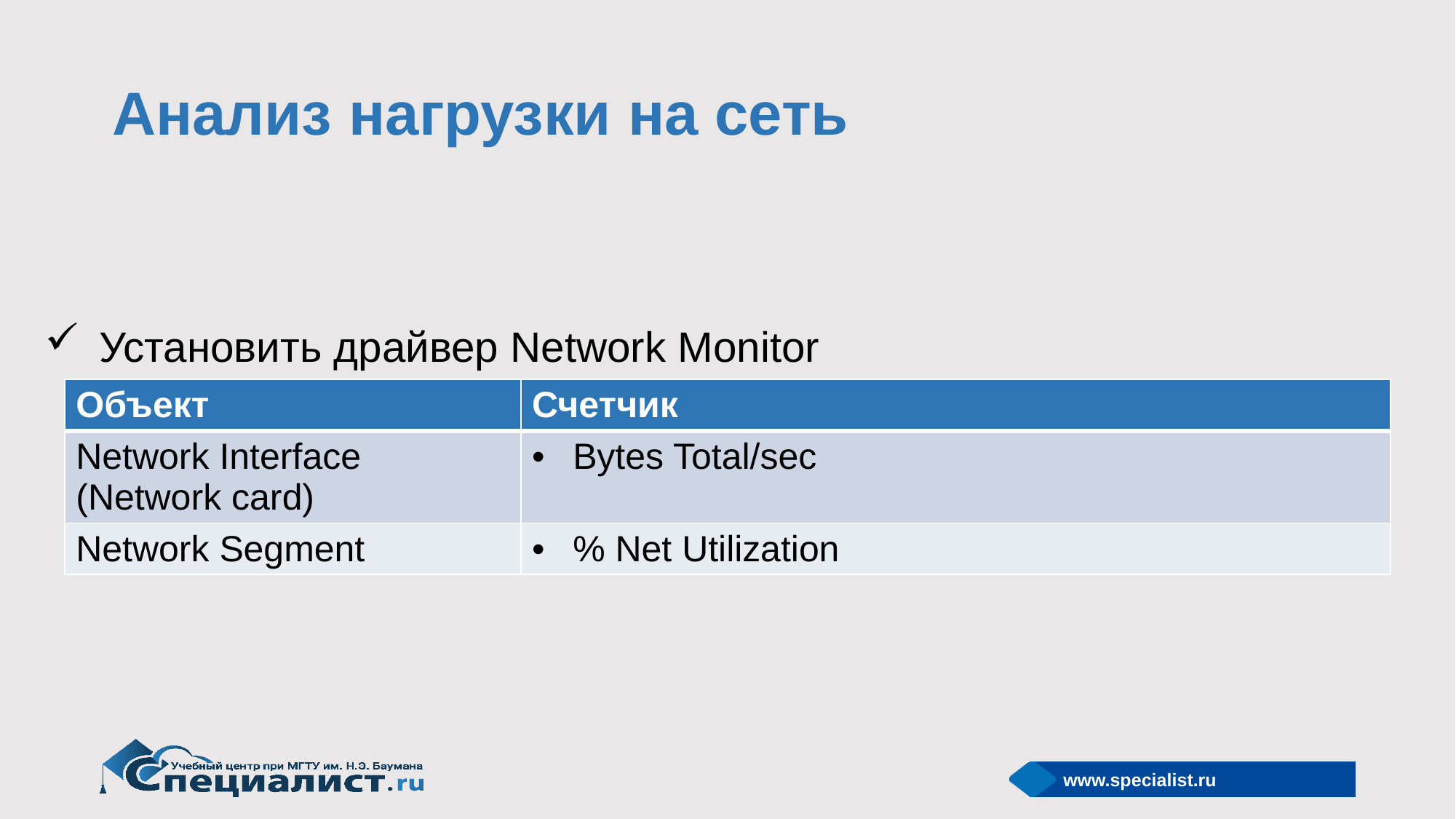

# Анализ нагрузки на сеть
Установить драйвер Network Monitor
| Объект | Счетчик |
| --- | --- |
| Network Interface (Network card) | Bytes Total/sec |
| Network Segment | % Net Utilization |